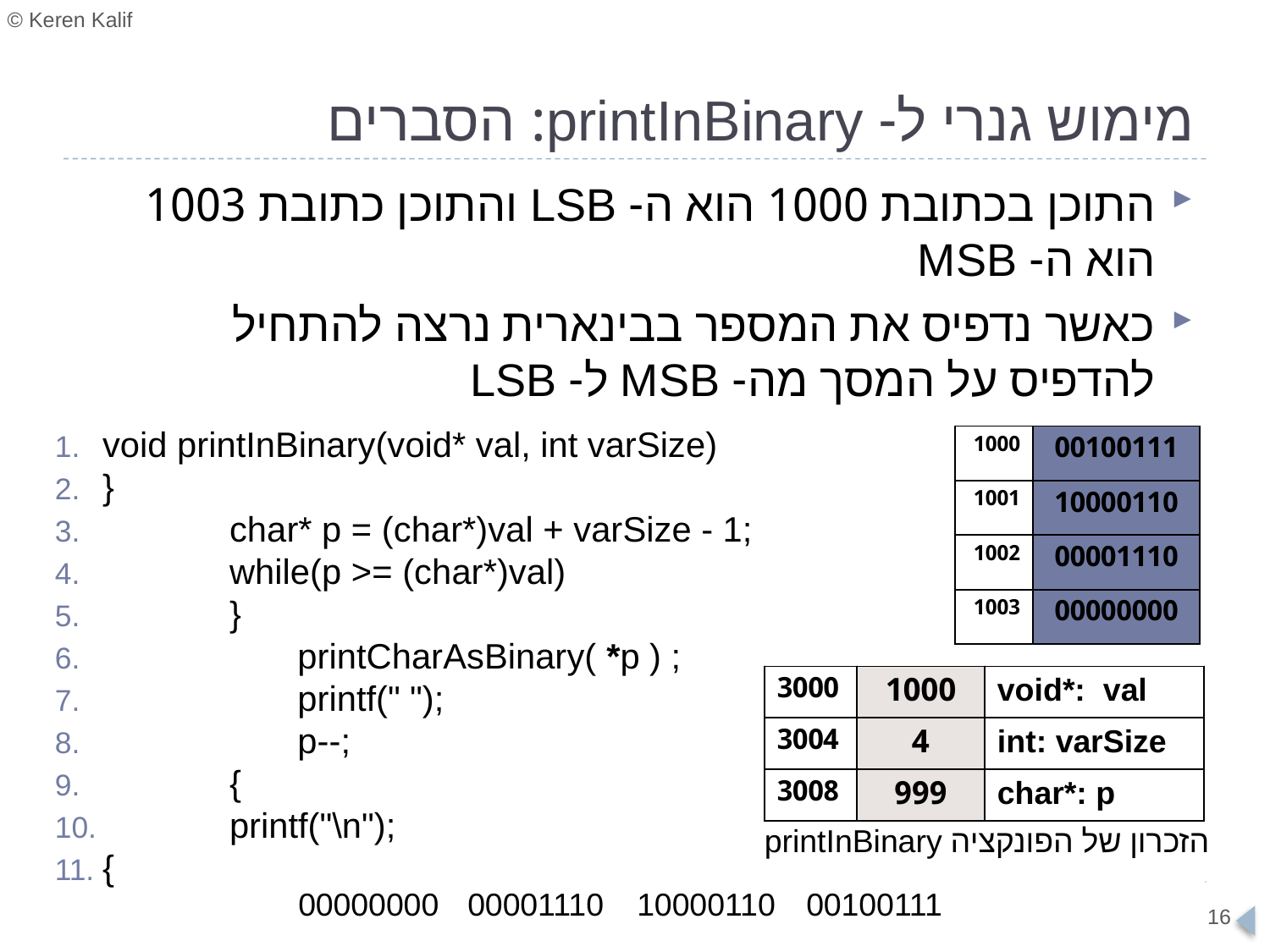

# מימוש גנרי ל- printInBinary: הסברים
התוכן בכתובת 1000 הוא ה- LSB והתוכן כתובת 1003 הוא ה- MSB
כאשר נדפיס את המספר בבינארית נרצה להתחיל להדפיס על המסך מה- MSB ל- LSB
void printInBinary(void* val, int varSize)
}
	char* p = (char*)val + varSize - 1;
	while(p >= (char*)val)
	}
	       printCharAsBinary( *p ) ;
	       printf(" ");
	       p--;
	{
	printf("\n");
{

| 1000 | 00100111 |
| --- | --- |
| 1001 | 10000110 |
| 1002 | 00001110 |
| 1003 | 00000000 |
| 3000 | 1000 | void\*: val |
| --- | --- | --- |
| 3004 | 4 | int: varSize |
| 3008 | ??? | char\*: p |
| 3000 | 1000 | void\*: val |
| --- | --- | --- |
| 3004 | 4 | int: varSize |
| 3008 | 1003 | char\*: p |
| 3000 | 1000 | void\*: val |
| --- | --- | --- |
| 3004 | 4 | int: varSize |
| 3008 | 1002 | char\*: p |
| 3000 | 1000 | void\*: val |
| --- | --- | --- |
| 3004 | 4 | int: varSize |
| 3008 | 1001 | char\*: p |
| 3000 | 1000 | void\*: val |
| --- | --- | --- |
| 3004 | 4 | int: varSize |
| 3008 | 1000 | char\*: p |
| 3000 | 1000 | void\*: val |
| --- | --- | --- |
| 3004 | 4 | int: varSize |
| 3008 | 999 | char\*: p |
הזכרון של הפונקציה printInBinary
00000000
00001110
10000110
00100111